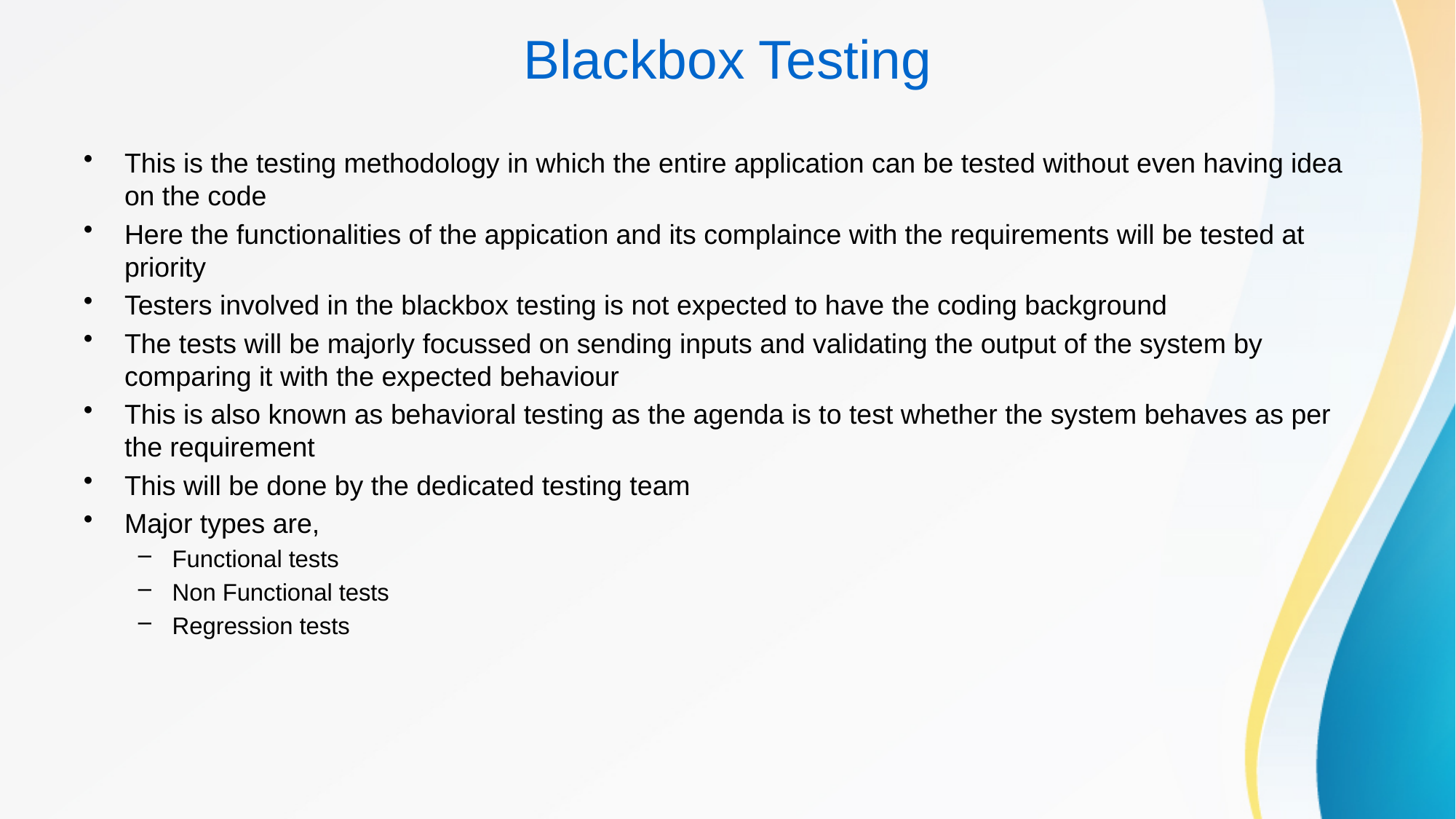

# Blackbox Testing
This is the testing methodology in which the entire application can be tested without even having idea on the code
Here the functionalities of the appication and its complaince with the requirements will be tested at priority
Testers involved in the blackbox testing is not expected to have the coding background
The tests will be majorly focussed on sending inputs and validating the output of the system by comparing it with the expected behaviour
This is also known as behavioral testing as the agenda is to test whether the system behaves as per the requirement
This will be done by the dedicated testing team
Major types are,
Functional tests
Non Functional tests
Regression tests